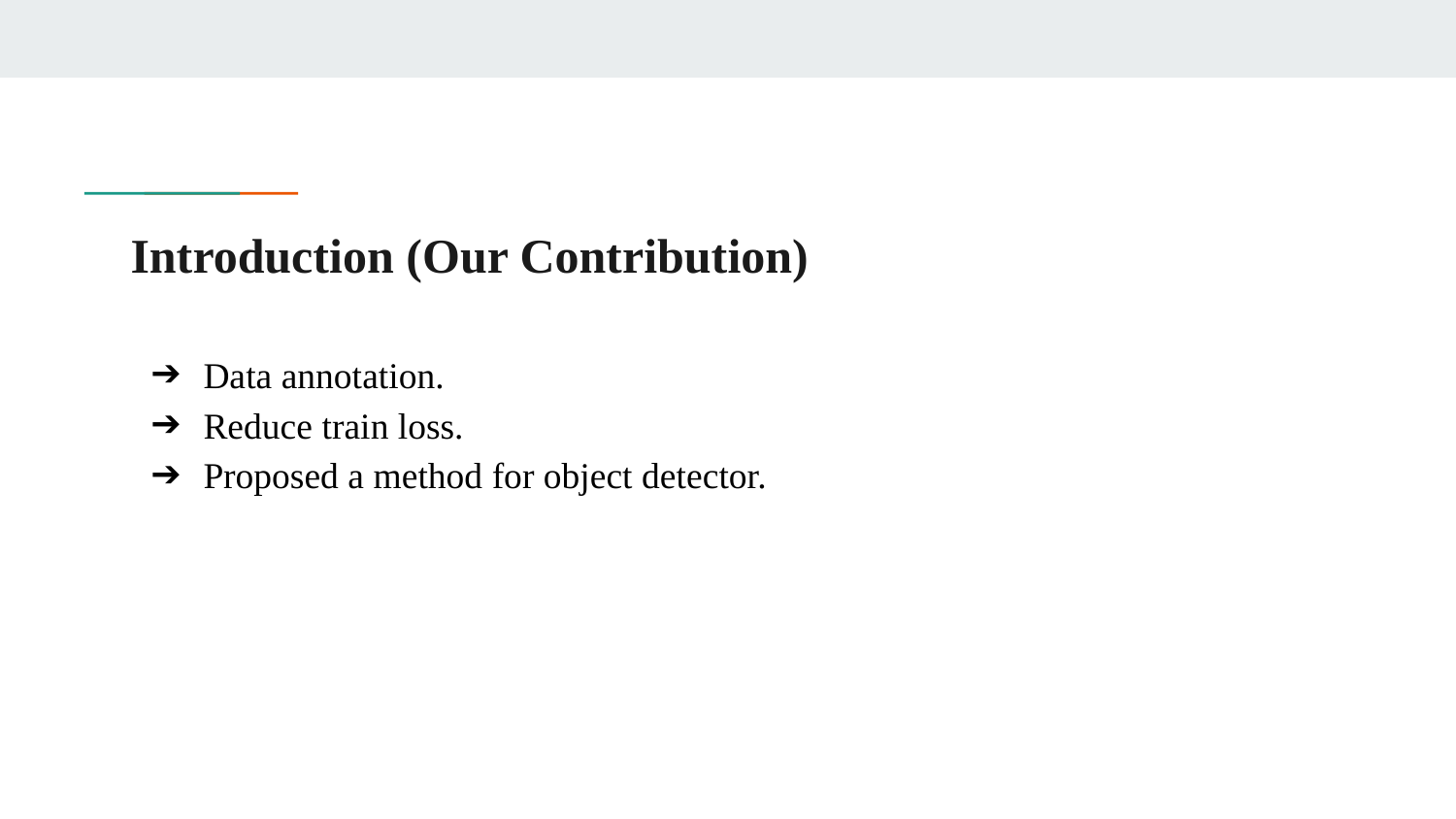

# Introduction (Our Contribution)
Data annotation.
Reduce train loss.
Proposed a method for object detector.